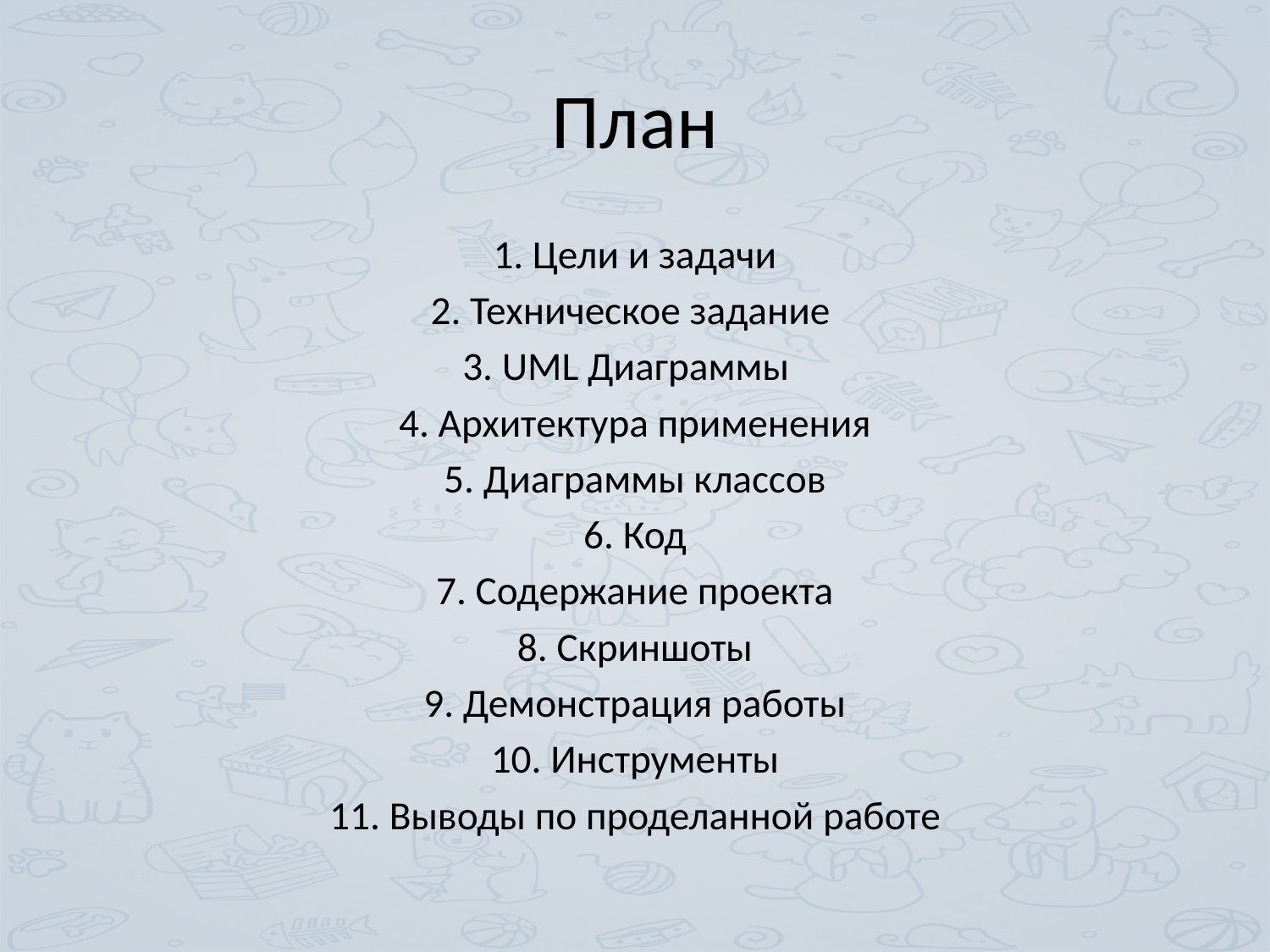

# План
1. Цели и задачи
2. Техническое задание
3. UML Диаграммы
4. Архитектура применения
5. Диаграммы классов
6. Код
7. Содержание проекта
8. Скриншоты
9. Демонстрация работы
10. Инструменты
11. Выводы по проделанной работе